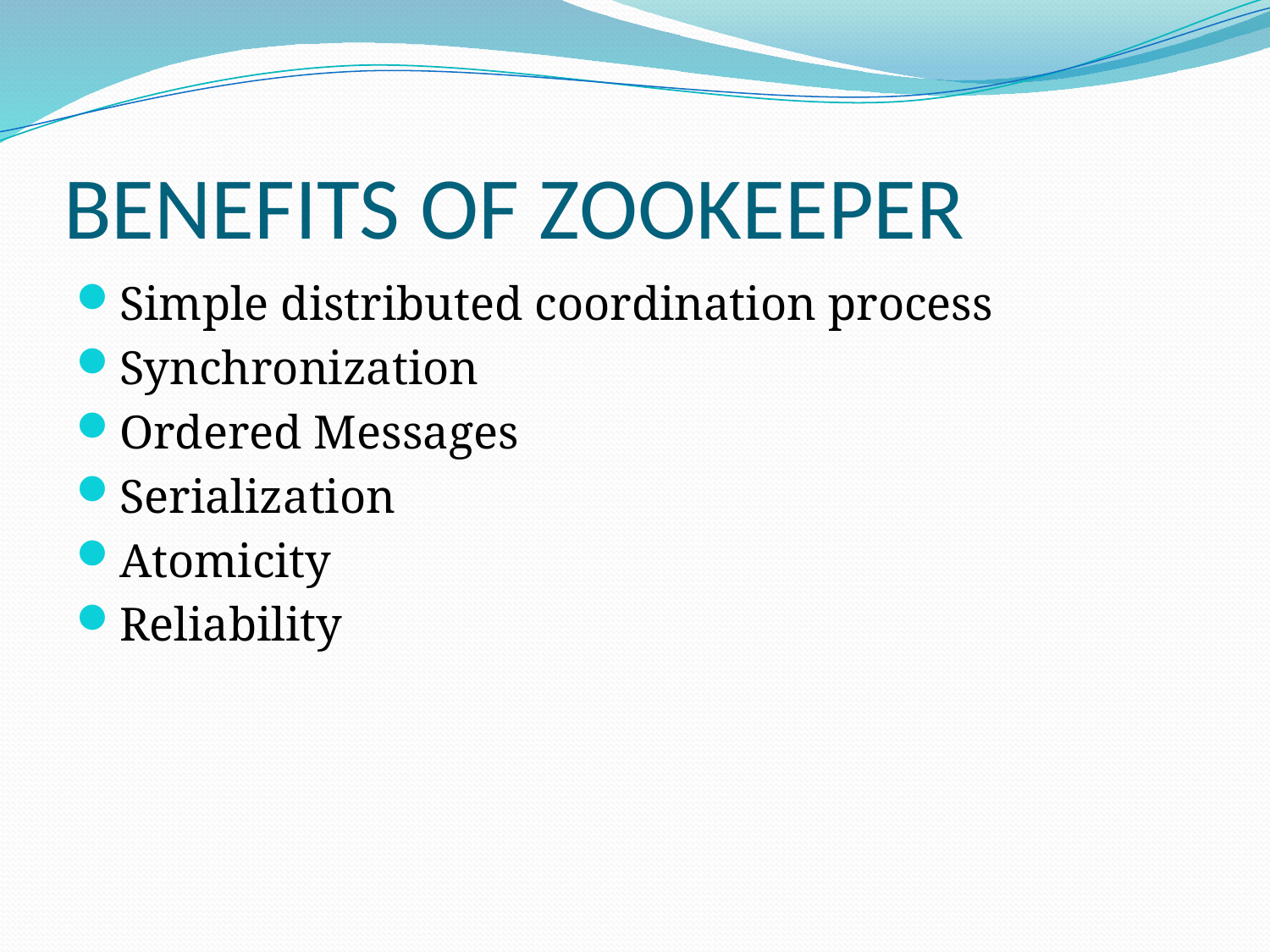

# BENEFITS OF ZOOKEEPER
Simple distributed coordination process
Synchronization
Ordered Messages
Serialization
Atomicity
Reliability